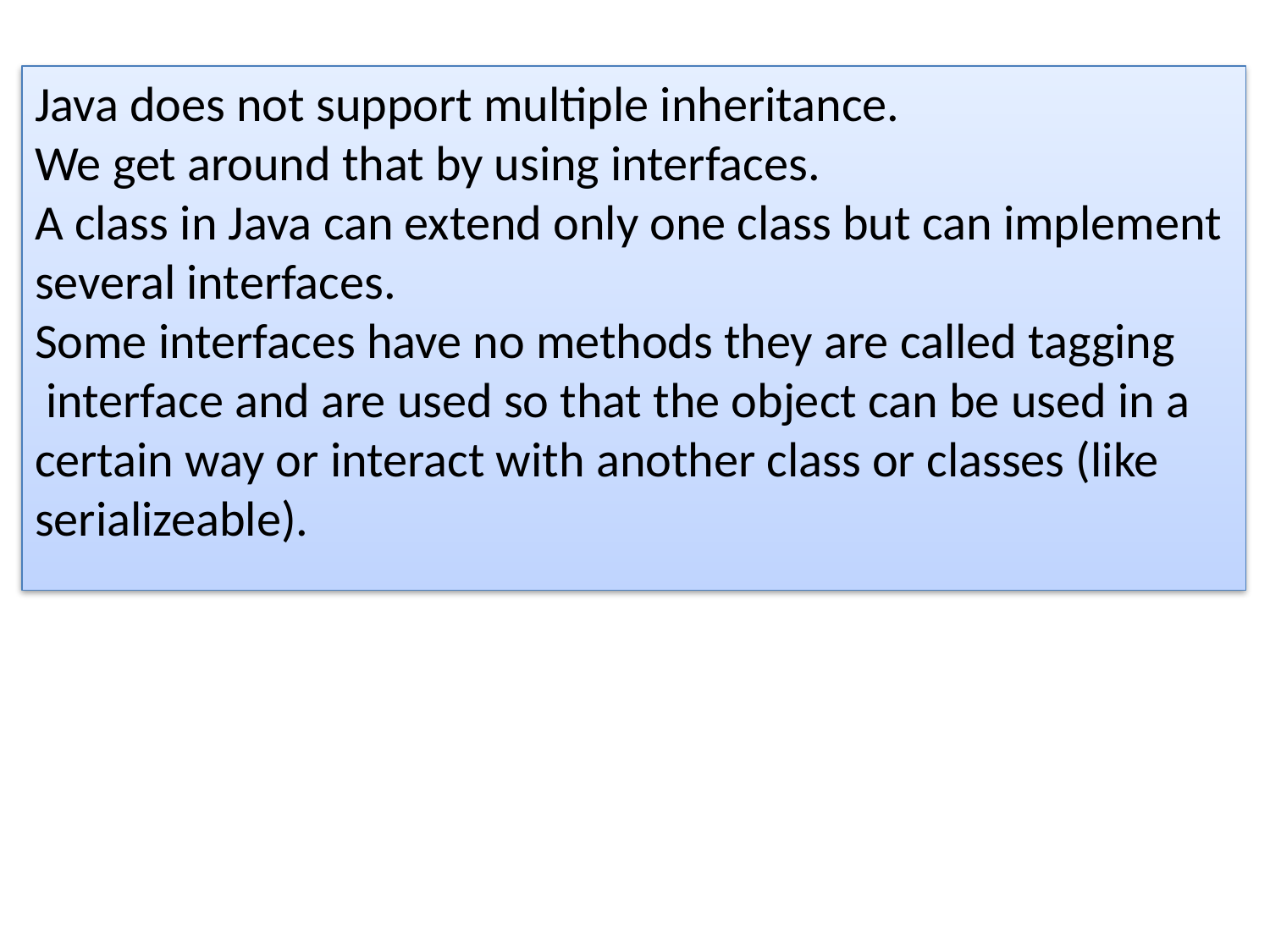

Java does not support multiple inheritance.
We get around that by using interfaces.
A class in Java can extend only one class but can implement
several interfaces.
Some interfaces have no methods they are called tagging
 interface and are used so that the object can be used in a
certain way or interact with another class or classes (like
serializeable).